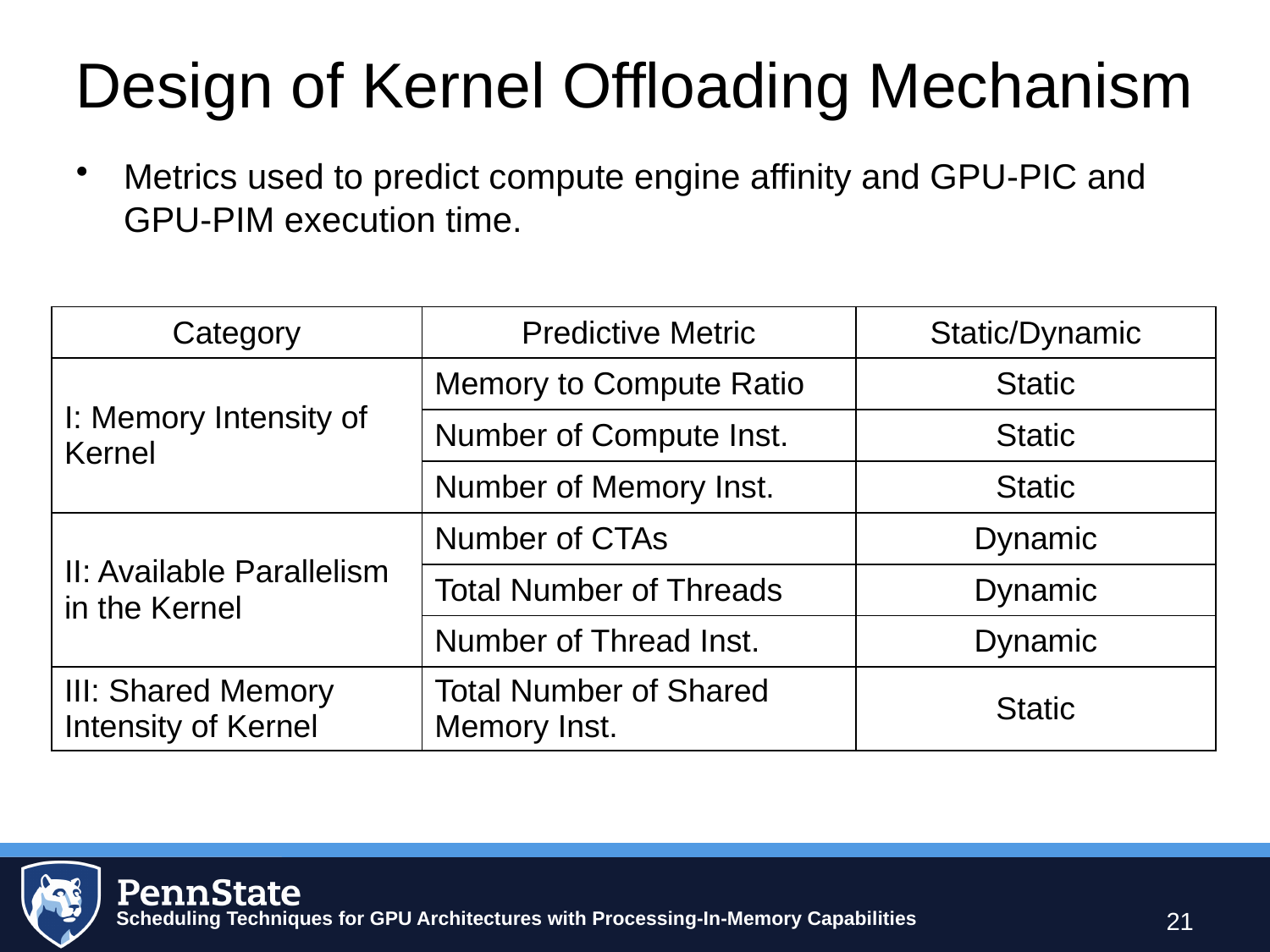

# Design of Kernel Offloading Mechanism
Metrics used to predict compute engine affinity and GPU-PIC and GPU-PIM execution time.
| Category | Predictive Metric | Static/Dynamic |
| --- | --- | --- |
| I: Memory Intensity of Kernel | Memory to Compute Ratio | Static |
|  | Number of Compute Inst. | Static |
|  | Number of Memory Inst. | Static |
| II: Available Parallelism in the Kernel | Number of CTAs | Dynamic |
|  | Total Number of Threads | Dynamic |
|  | Number of Thread Inst. | Dynamic |
| III: Shared Memory Intensity of Kernel | Total Number of Shared Memory Inst. | Static |
21